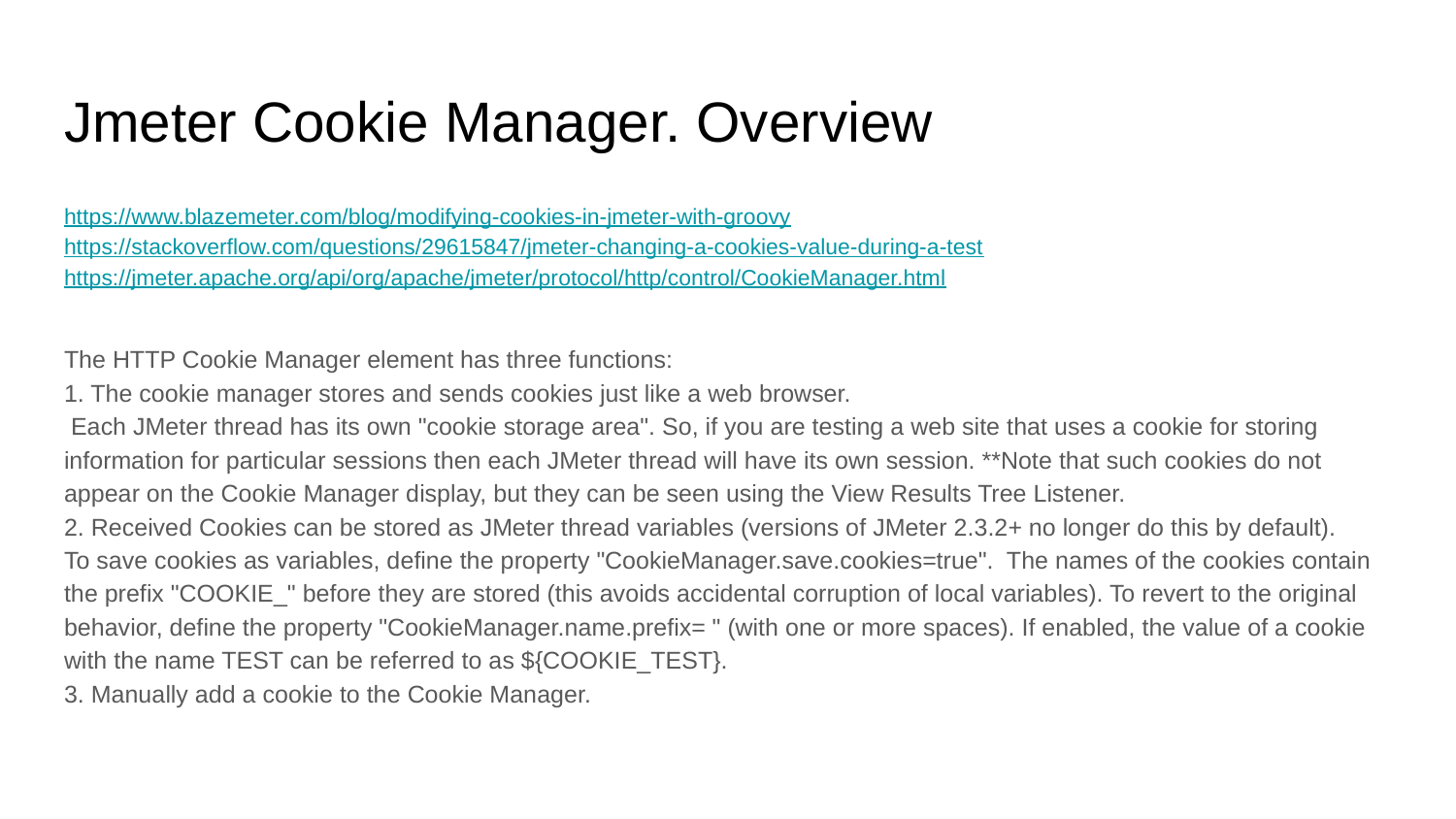

# Jmeter Cookie Manager. Overview
https://www.blazemeter.com/blog/modifying-cookies-in-jmeter-with-groovy
https://stackoverflow.com/questions/29615847/jmeter-changing-a-cookies-value-during-a-test
https://jmeter.apache.org/api/org/apache/jmeter/protocol/http/control/CookieManager.html

The HTTP Cookie Manager element has three functions:
1. The cookie manager stores and sends cookies just like a web browser.
 Each JMeter thread has its own "cookie storage area". So, if you are testing a web site that uses a cookie for storing information for particular sessions then each JMeter thread will have its own session. **Note that such cookies do not appear on the Cookie Manager display, but they can be seen using the View Results Tree Listener.
2. Received Cookies can be stored as JMeter thread variables (versions of JMeter 2.3.2+ no longer do this by default).
To save cookies as variables, define the property "CookieManager.save.cookies=true".  The names of the cookies contain the prefix "COOKIE_" before they are stored (this avoids accidental corruption of local variables). To revert to the original behavior, define the property "CookieManager.name.prefix= " (with one or more spaces). If enabled, the value of a cookie with the name TEST can be referred to as ${COOKIE_TEST}.
3. Manually add a cookie to the Cookie Manager.